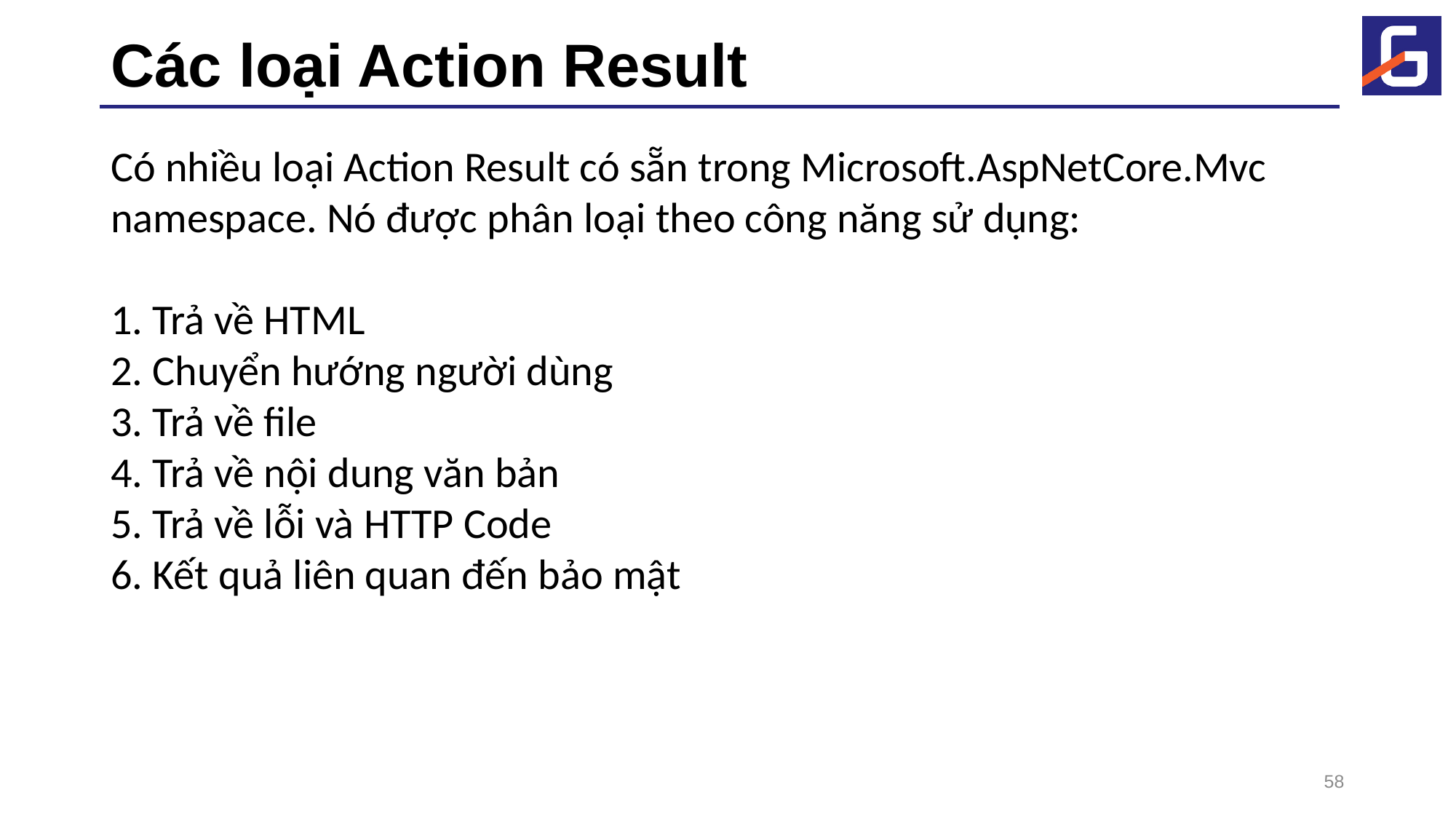

# Các loại Action Result

Có nhiều loại Action Result có sẵn trong Microsoft.AspNetCore.Mvc namespace. Nó được phân loại theo công năng sử dụng:

1. Trả về HTML
2. Chuyển hướng người dùng
3. Trả về file
4. Trả về nội dung văn bản
5. Trả về lỗi và HTTP Code
6. Kết quả liên quan đến bảo mật
58